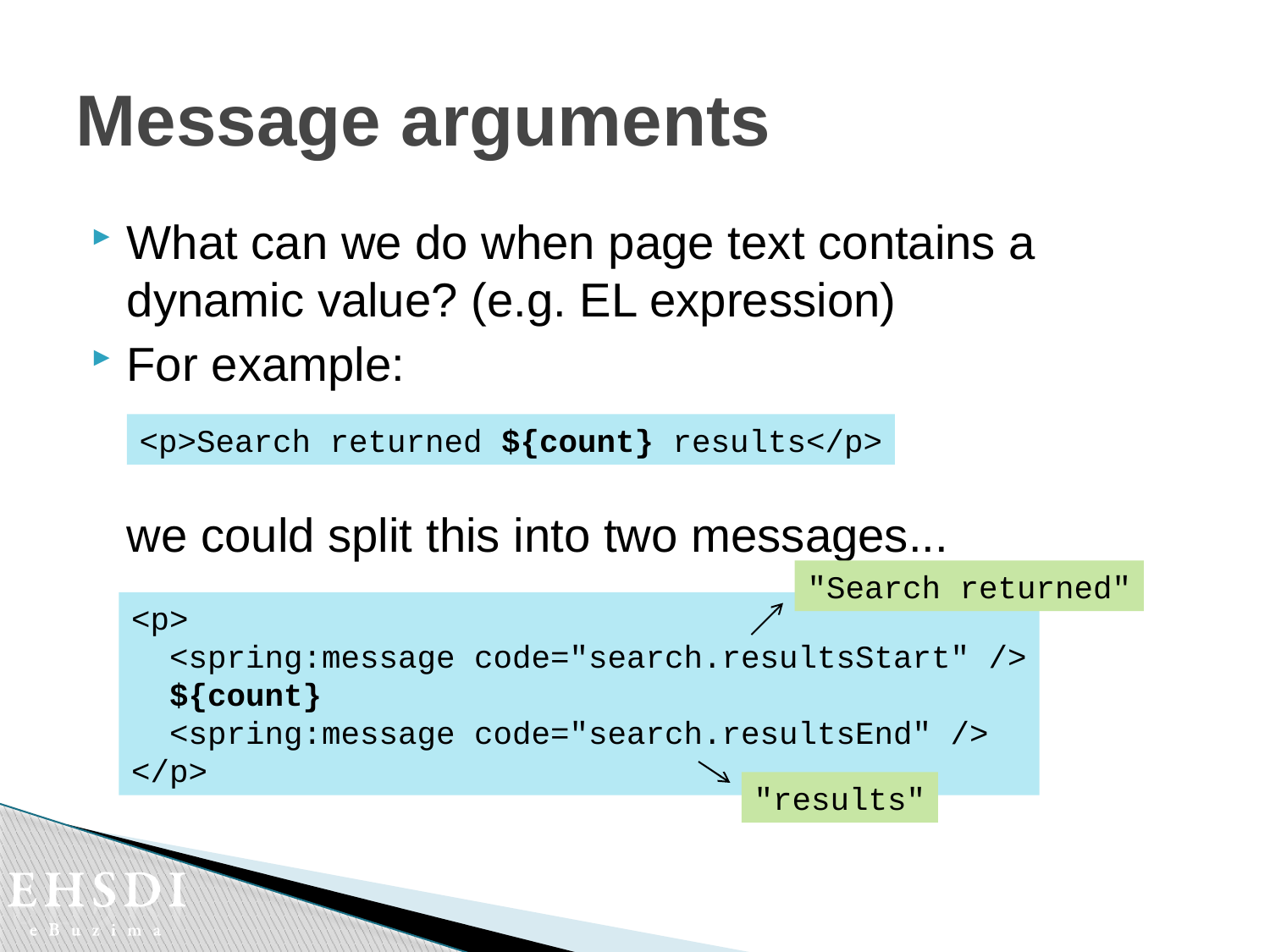

# Message arguments
What can we do when page text contains a dynamic value? (e.g. EL expression)
For example:
we could split this into two messages...
<p>Search returned ${count} results</p>
"Search returned"
<p>
  <spring:message code="search.resultsStart" />
  ${count}
  <spring:message code="search.resultsEnd" />
</p>
"results"